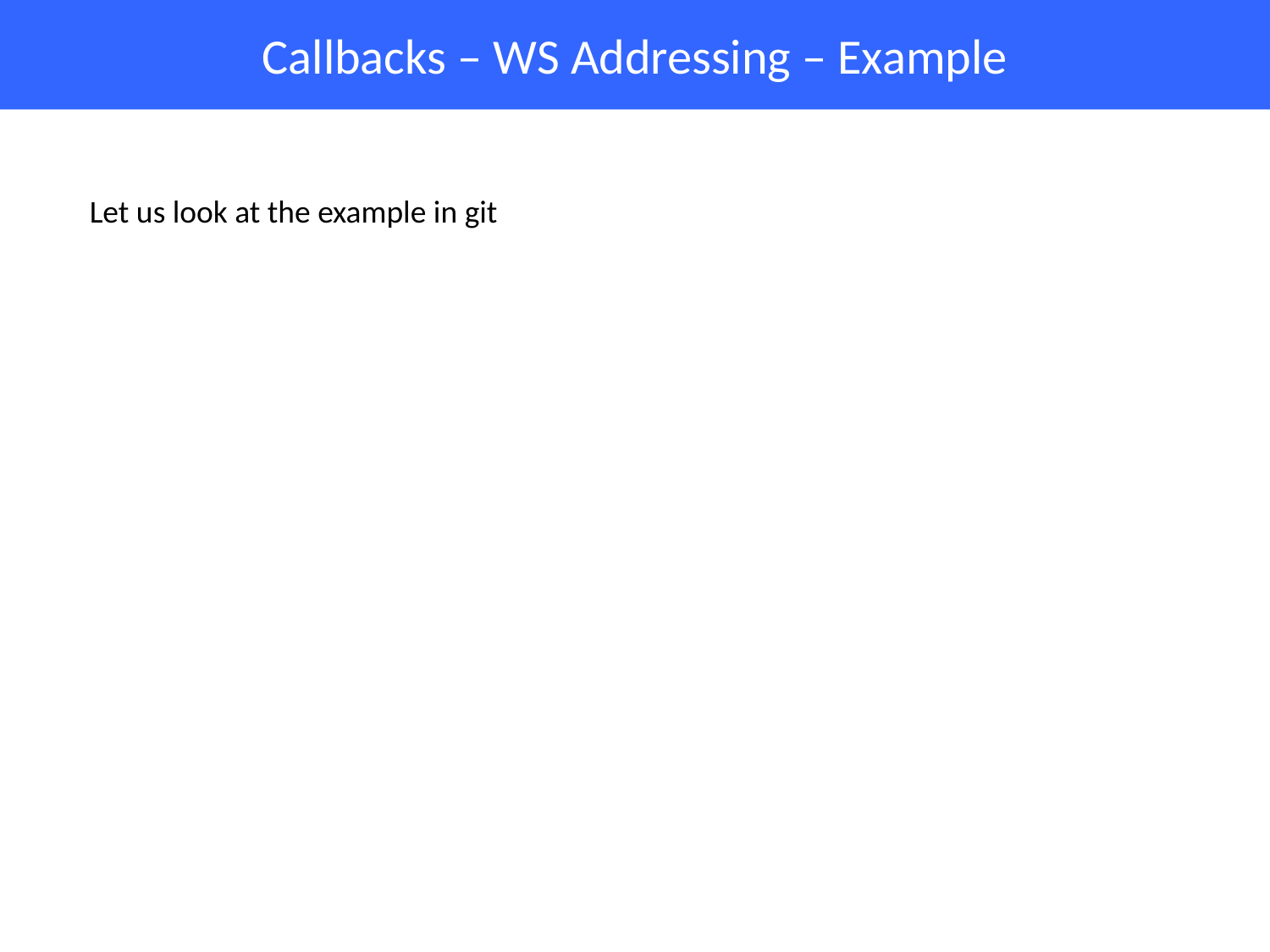

# Callbacks – WS Addressing – Example
Let us look at the example in git